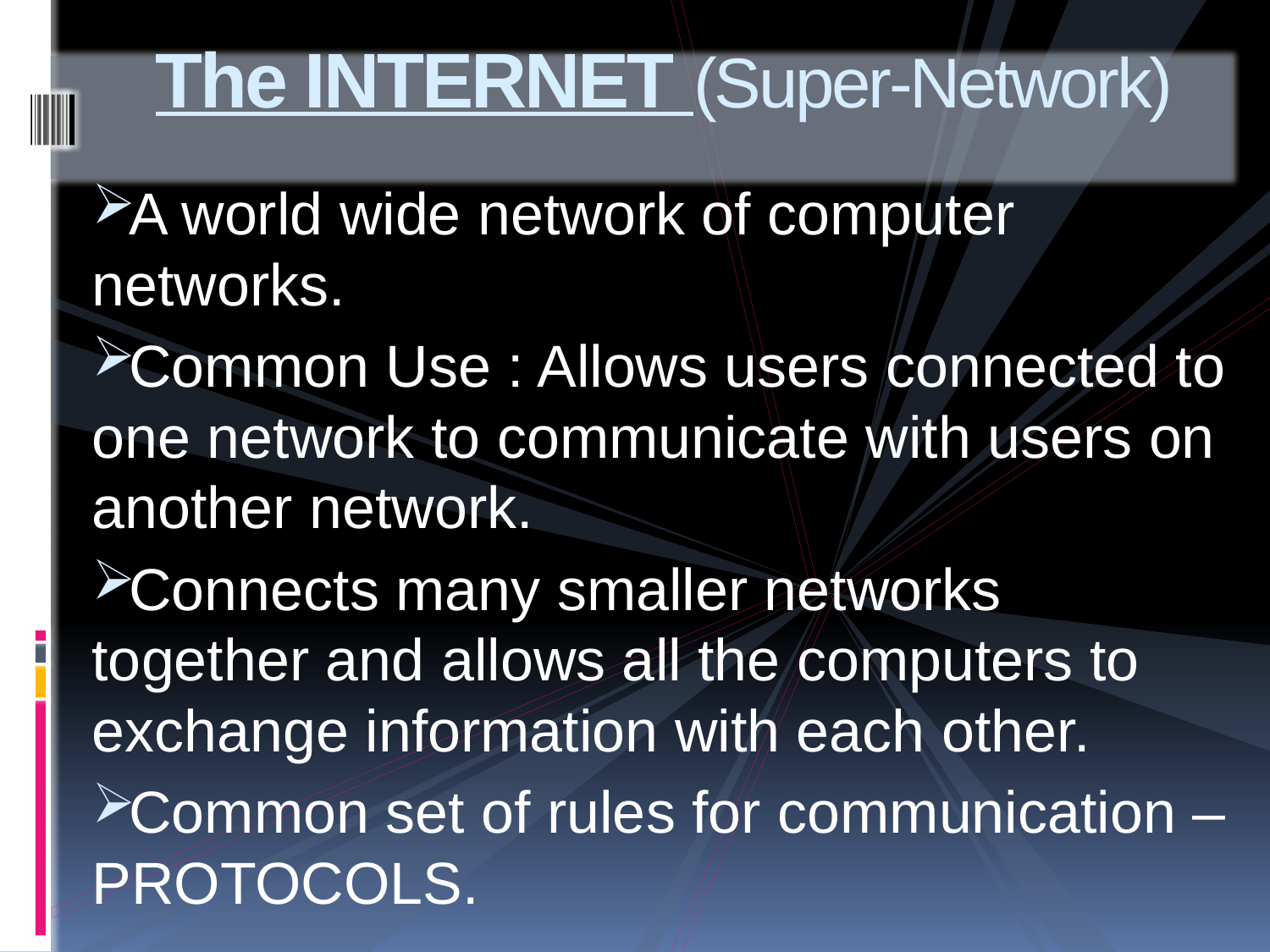

# The INTERNET (Super-Network)
A world wide network of computer networks.
Common Use : Allows users connected to one network to communicate with users on another network.
Connects many smaller networks together and allows all the computers to exchange information with each other.
Common set of rules for communication – PROTOCOLS.